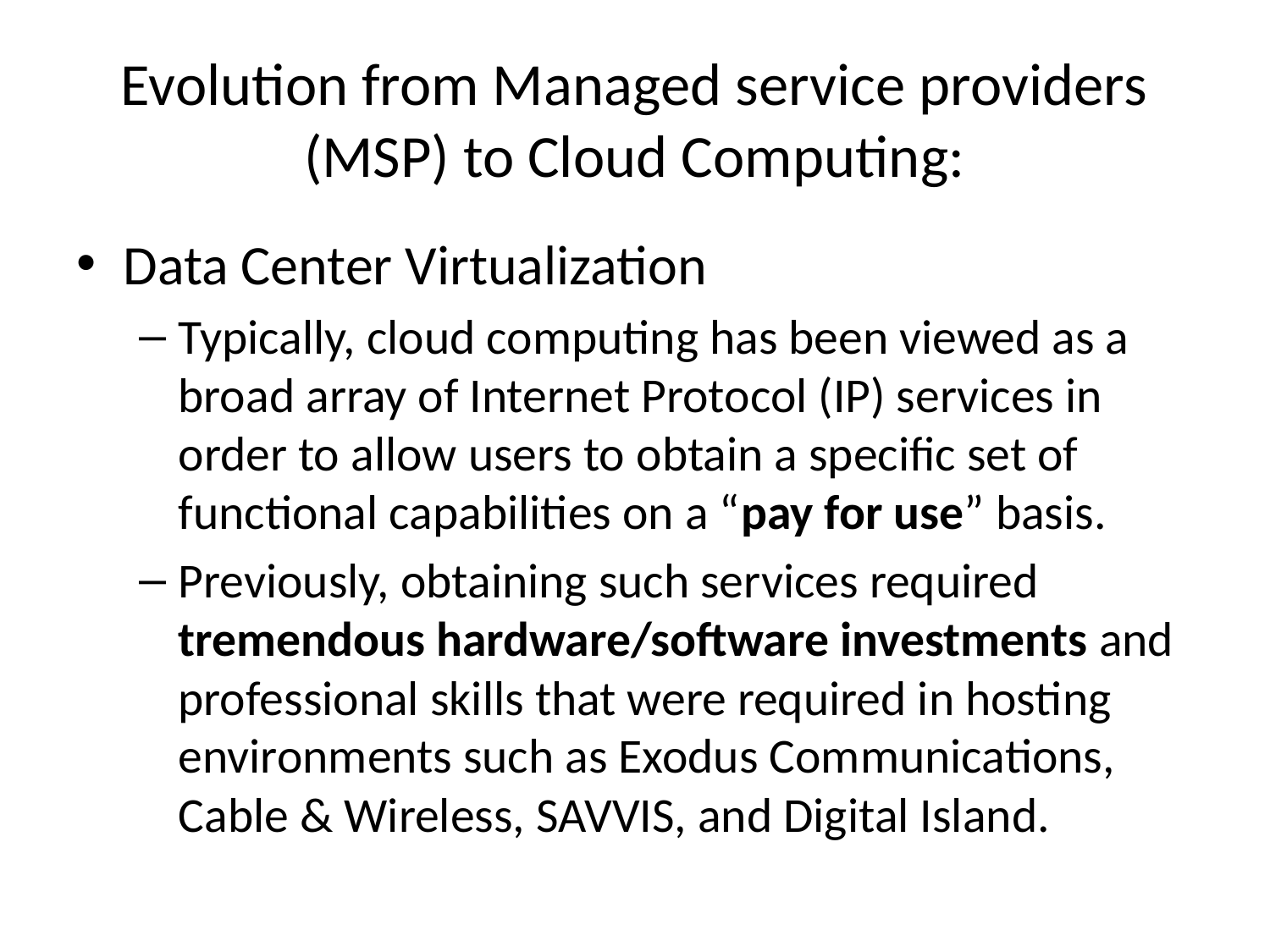

# Evolution from Managed service providers (MSP) to Cloud Computing:
Data Center Virtualization
Typically, cloud computing has been viewed as a broad array of Internet Protocol (IP) services in order to allow users to obtain a specific set of functional capabilities on a “pay for use” basis.
Previously, obtaining such services required tremendous hardware/software investments and professional skills that were required in hosting environments such as Exodus Communications, Cable & Wireless, SAVVIS, and Digital Island.